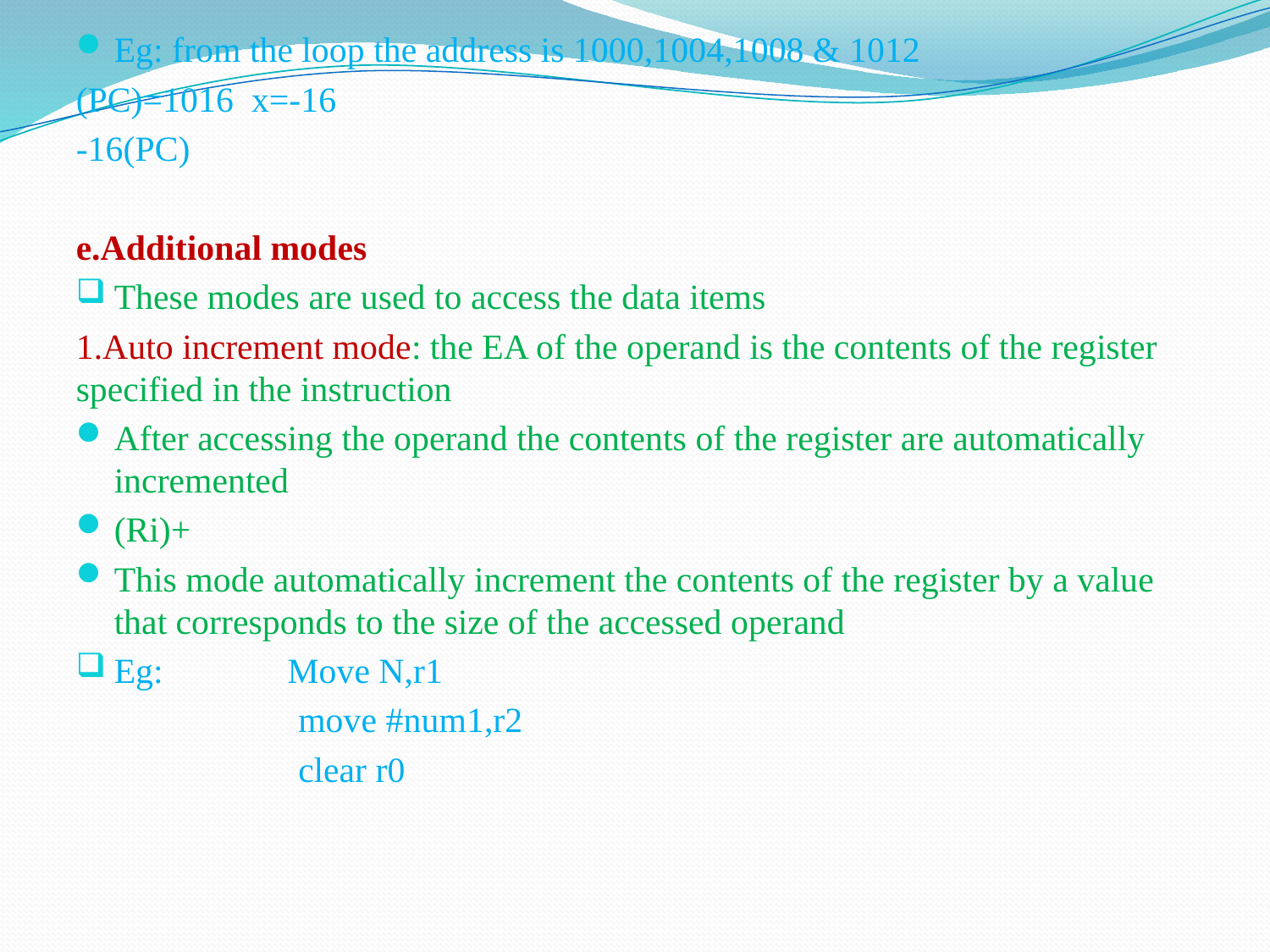

Eg: from the loop the address is 1000,1004,1008 & 1012
(PC)=1016  x=-16
-16(PC)

e.Additional modes
These modes are used to access the data items
1.Auto increment mode: the EA of the operand is the contents of the register specified in the instruction
After accessing the operand the contents of the register are automatically incremented
(Ri)+
This mode automatically increment the contents of the register by a value that corresponds to the size of the accessed operand
Eg:              Move N,r1
                         move #num1,r2
                         clear r0